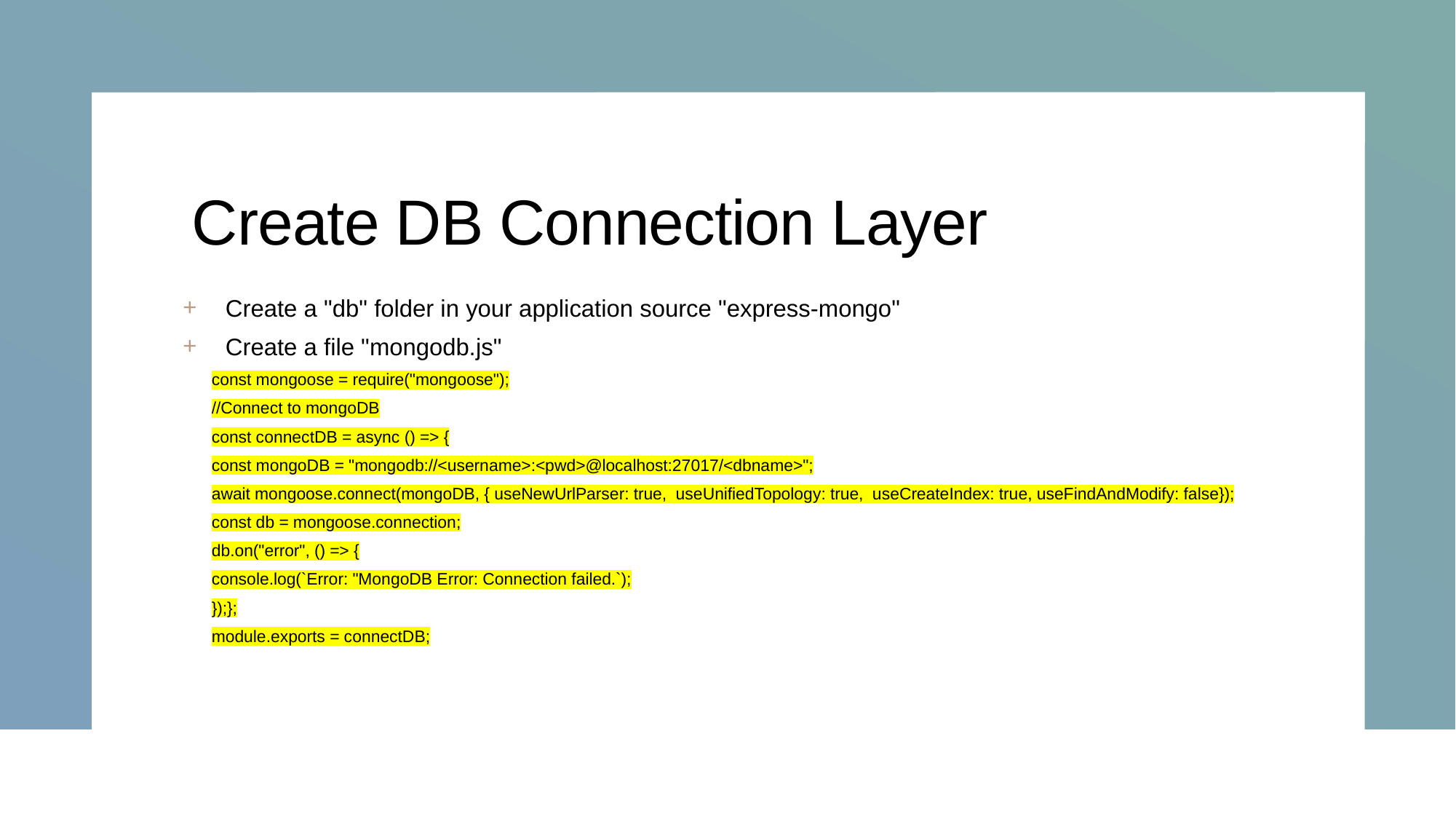

# Create DB Connection Layer
Create a "db" folder in your application source "express-mongo"
Create a file "mongodb.js"
const mongoose = require("mongoose");
//Connect to mongoDB
const connectDB = async () => {
const mongoDB = "mongodb://<username>:<pwd>@localhost:27017/<dbname>";
await mongoose.connect(mongoDB, { useNewUrlParser: true,  useUnifiedTopology: true,  useCreateIndex: true, useFindAndModify: false});
const db = mongoose.connection;
db.on("error", () => {
console.log(`Error: "MongoDB Error: Connection failed.`);
});};
module.exports = connectDB;